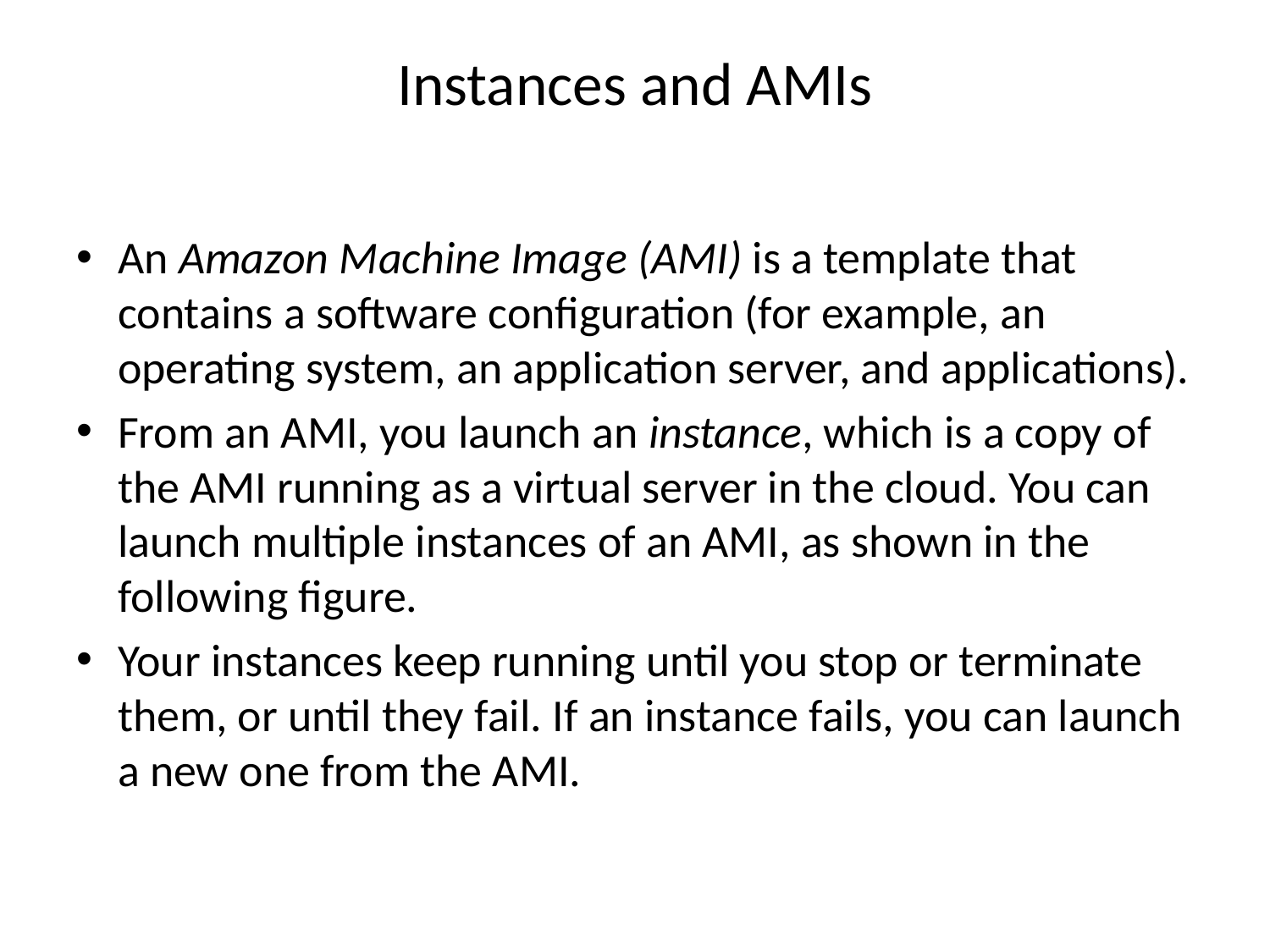

# Instances and AMIs
An Amazon Machine Image (AMI) is a template that contains a software configuration (for example, an operating system, an application server, and applications).
From an AMI, you launch an instance, which is a copy of the AMI running as a virtual server in the cloud. You can launch multiple instances of an AMI, as shown in the following figure.
Your instances keep running until you stop or terminate them, or until they fail. If an instance fails, you can launch a new one from the AMI.